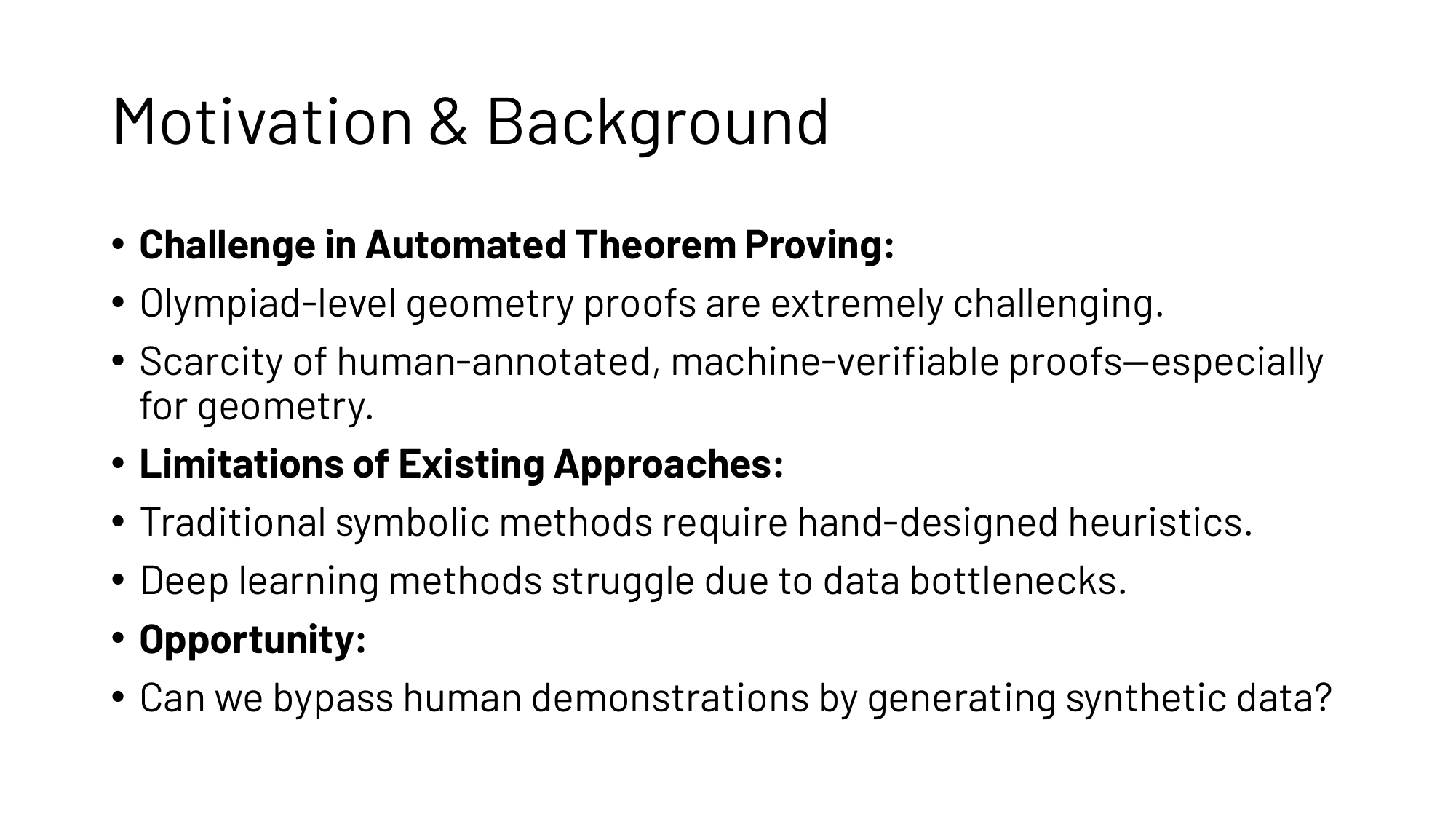

# Motivation & Background
Challenge in Automated Theorem Proving:
Olympiad-level geometry proofs are extremely challenging.
Scarcity of human-annotated, machine-verifiable proofs—especially for geometry.
Limitations of Existing Approaches:
Traditional symbolic methods require hand-designed heuristics.
Deep learning methods struggle due to data bottlenecks.
Opportunity:
Can we bypass human demonstrations by generating synthetic data?